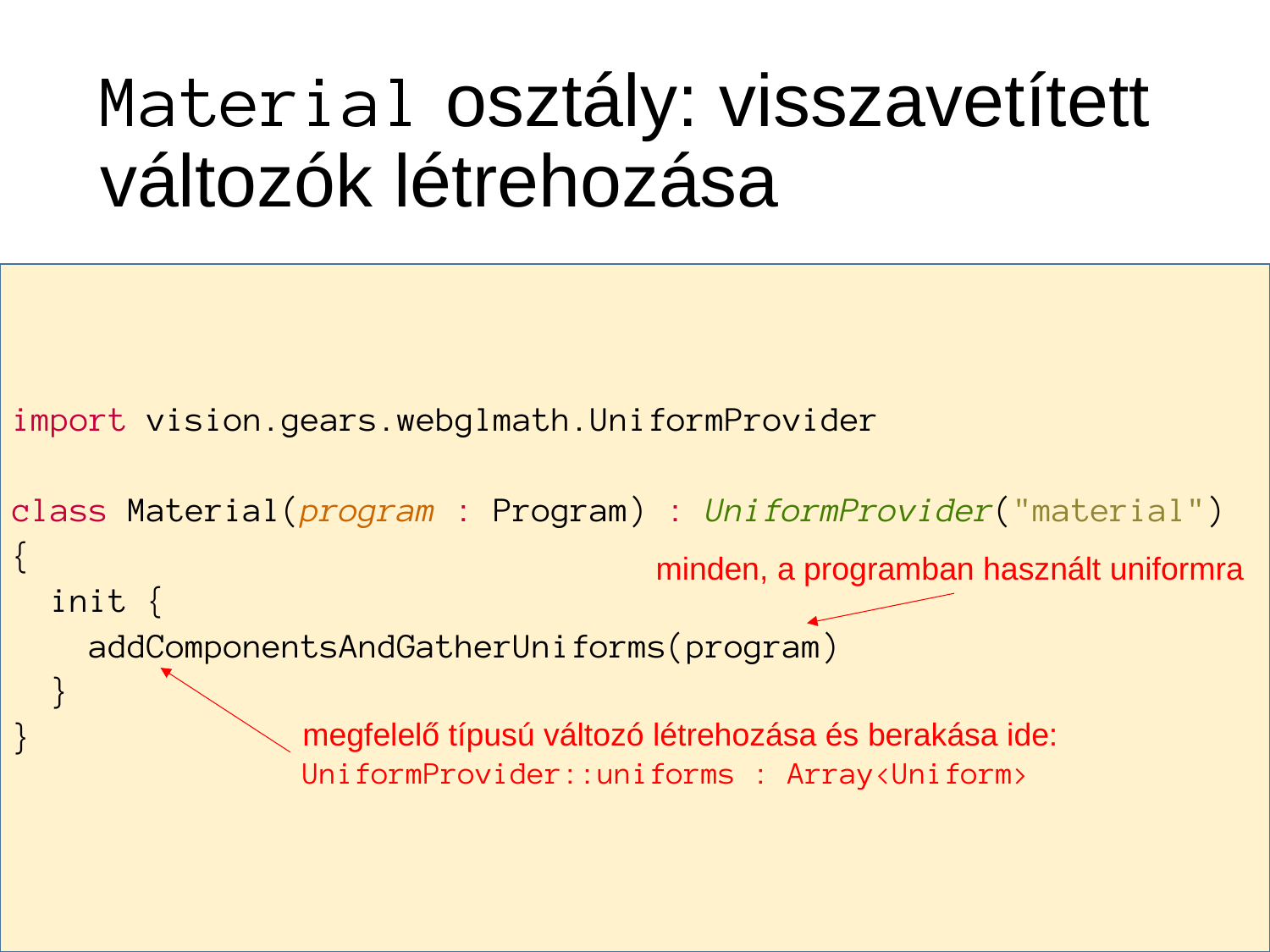

# Material osztály: visszavetített változók létrehozása
import vision.gears.webglmath.UniformProvider

class Material(program : Program) : UniformProvider("material") {
  init {
    addComponentsAndGatherUniforms(program)
  }
}

minden, a programban használt uniformra
megfelelő típusú változó létrehozása és berakása ide:
UniformProvider::uniforms : Array<Uniform>